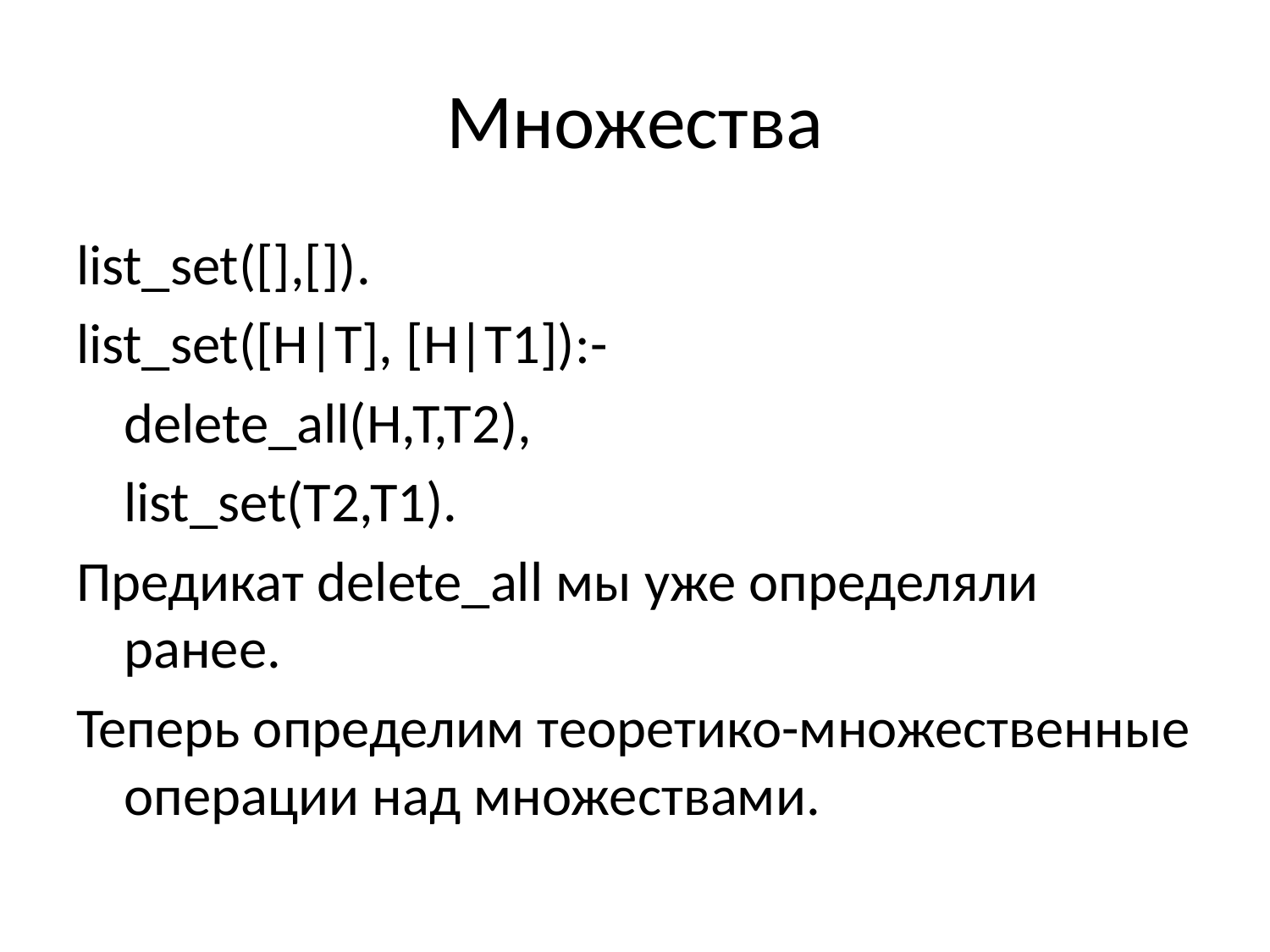

# Множества
list_set([],[]).
list_set([H|T], [H|T1]):-
 	delete_all(H,T,T2),
	list_set(T2,T1).
Предикат delete_all мы уже определяли ранее.
Теперь определим теоретико-множественные операции над множествами.